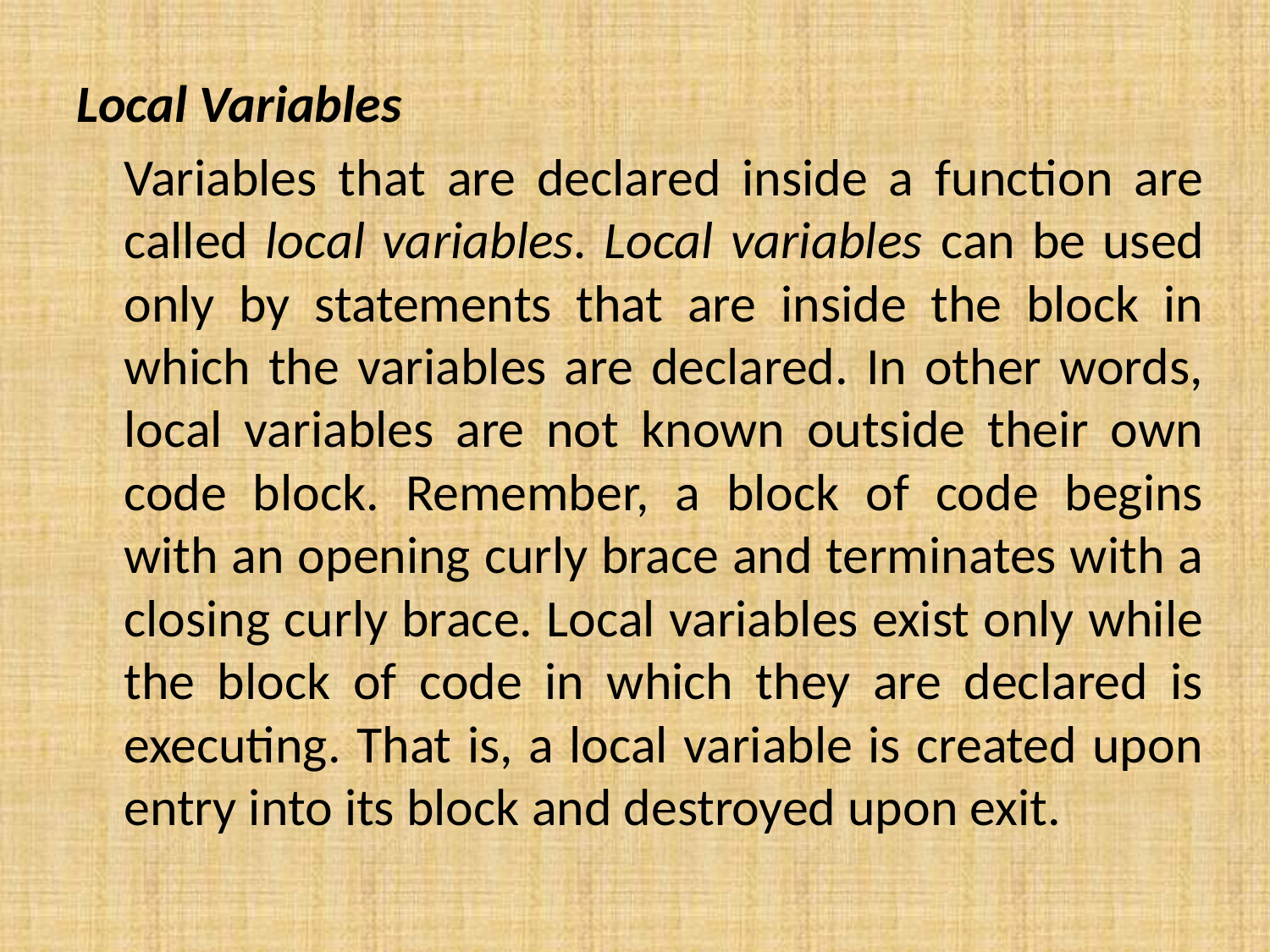

Local Variables
	Variables that are declared inside a function are called local variables. Local variables can be used only by statements that are inside the block in which the variables are declared. In other words, local variables are not known outside their own code block. Remember, a block of code begins with an opening curly brace and terminates with a closing curly brace. Local variables exist only while the block of code in which they are declared is executing. That is, a local variable is created upon entry into its block and destroyed upon exit.